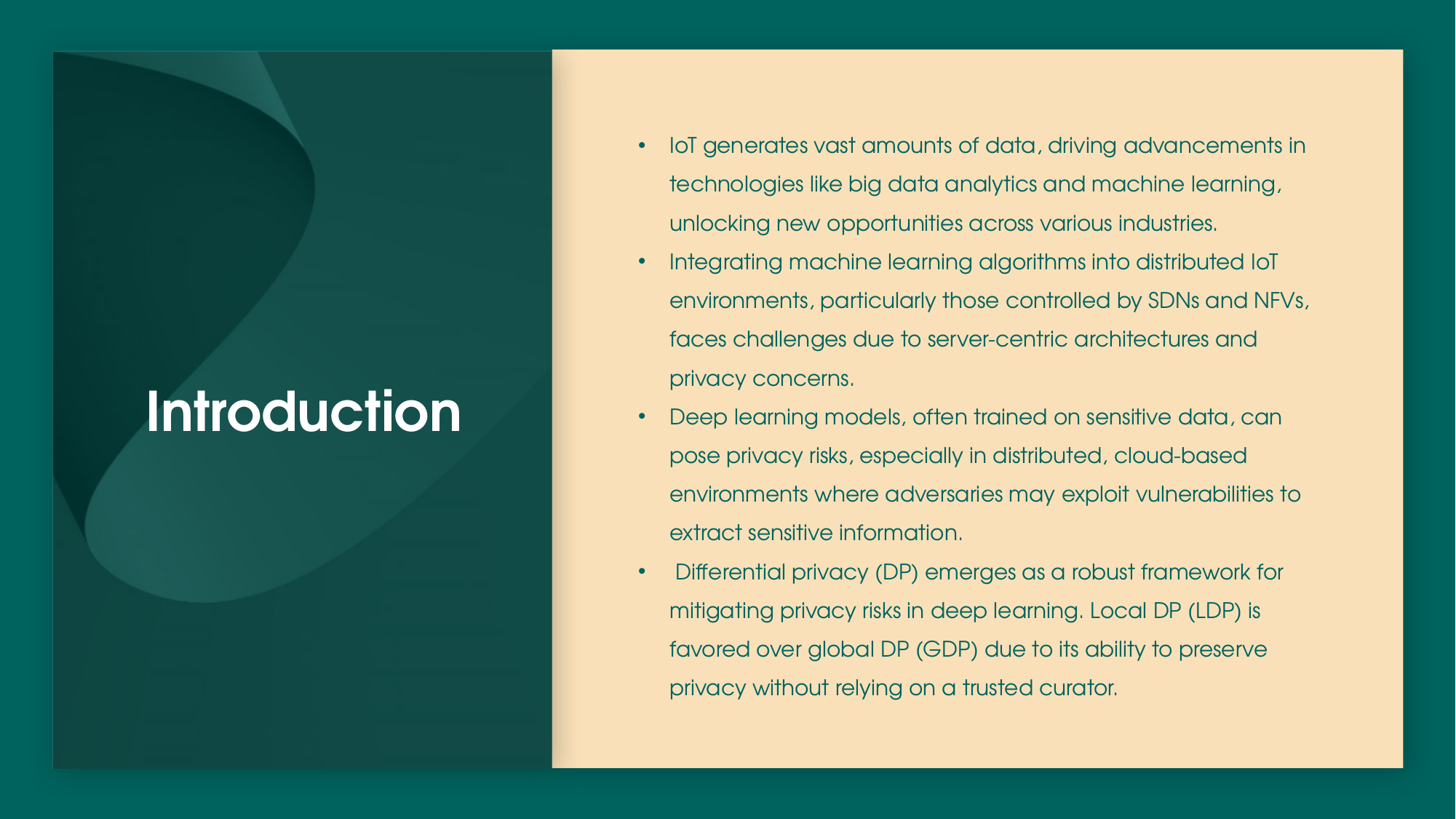

# Introduction
IoT generates vast amounts of data, driving advancements in technologies like big data analytics and machine learning, unlocking new opportunities across various industries.
Integrating machine learning algorithms into distributed IoT environments, particularly those controlled by SDNs and NFVs, faces challenges due to server-centric architectures and privacy concerns.
Deep learning models, often trained on sensitive data, can pose privacy risks, especially in distributed, cloud-based environments where adversaries may exploit vulnerabilities to extract sensitive information.
 Differential privacy (DP) emerges as a robust framework for mitigating privacy risks in deep learning. Local DP (LDP) is favored over global DP (GDP) due to its ability to preserve privacy without relying on a trusted curator.